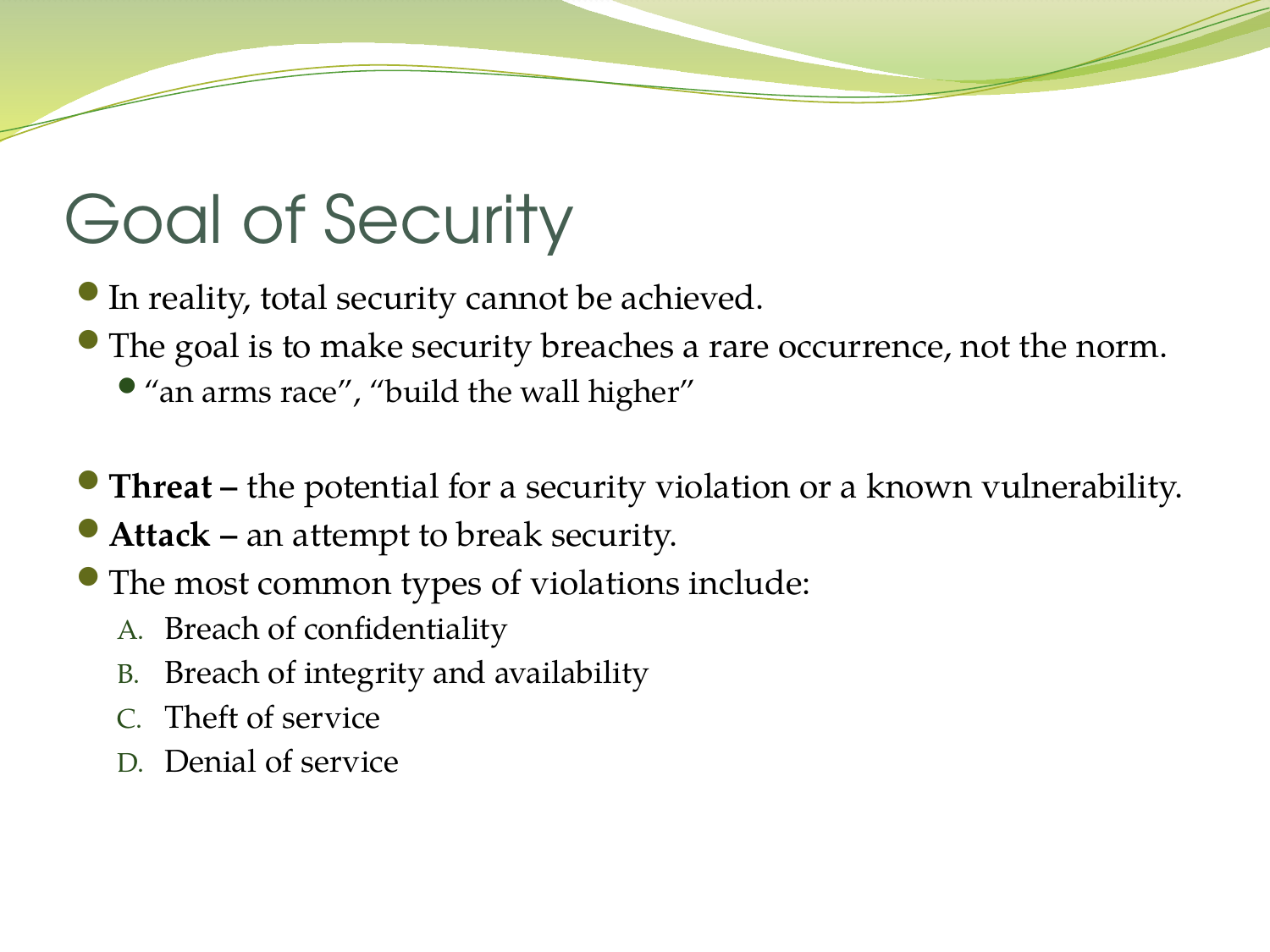

# Goal of Security
In reality, total security cannot be achieved.
The goal is to make security breaches a rare occurrence, not the norm.
“an arms race”, “build the wall higher”

Threat – the potential for a security violation or a known vulnerability.
Attack – an attempt to break security.
The most common types of violations include:
Breach of confidentiality
Breach of integrity and availability
Theft of service
Denial of service